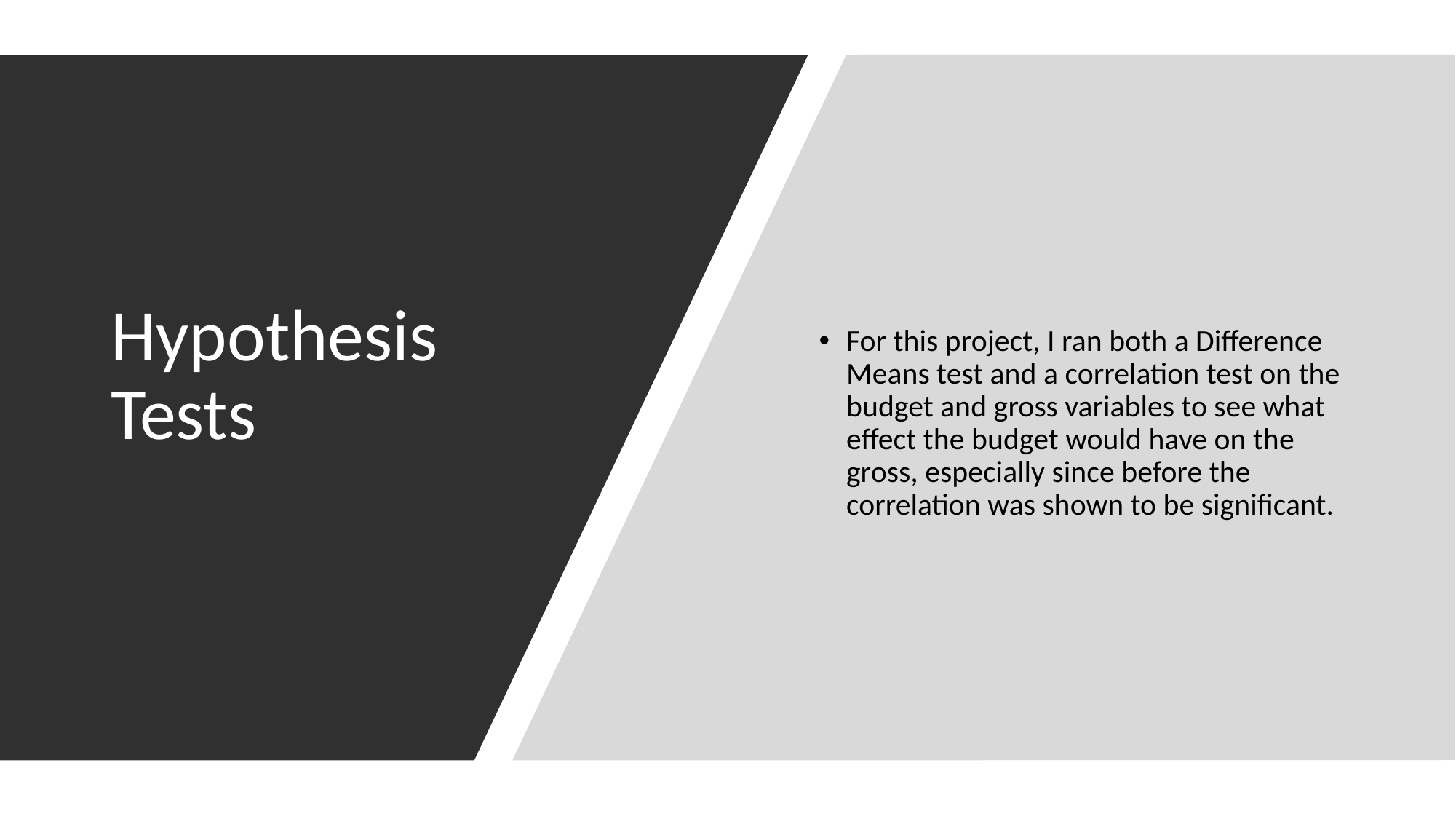

# Hypothesis Tests
For this project, I ran both a Difference Means test and a correlation test on the budget and gross variables to see what effect the budget would have on the gross, especially since before the correlation was shown to be significant.